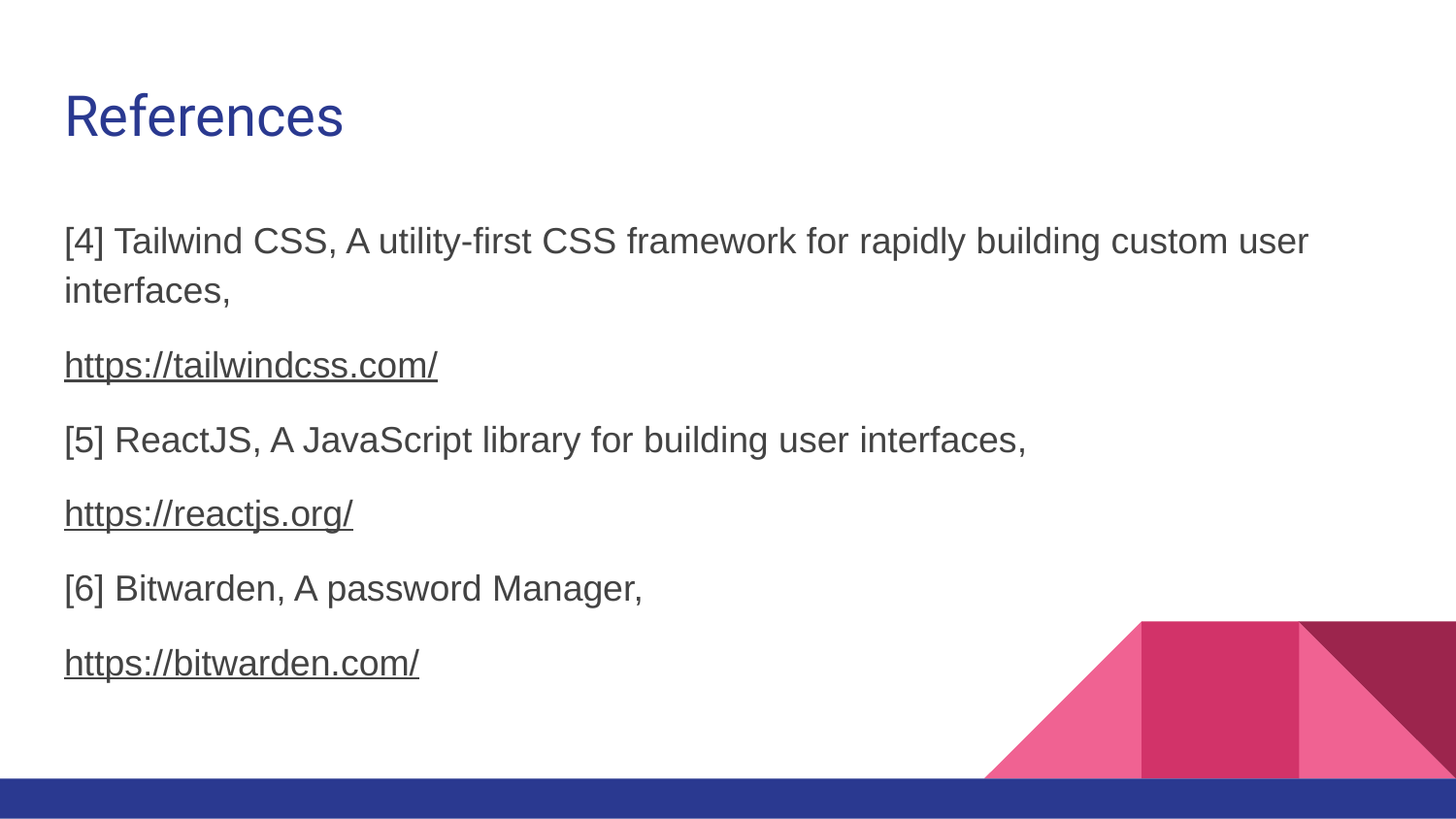

# References
[4] Tailwind CSS, A utility-first CSS framework for rapidly building custom user interfaces,
https://tailwindcss.com/
[5] ReactJS, A JavaScript library for building user interfaces,
https://reactjs.org/
[6] Bitwarden, A password Manager,
https://bitwarden.com/